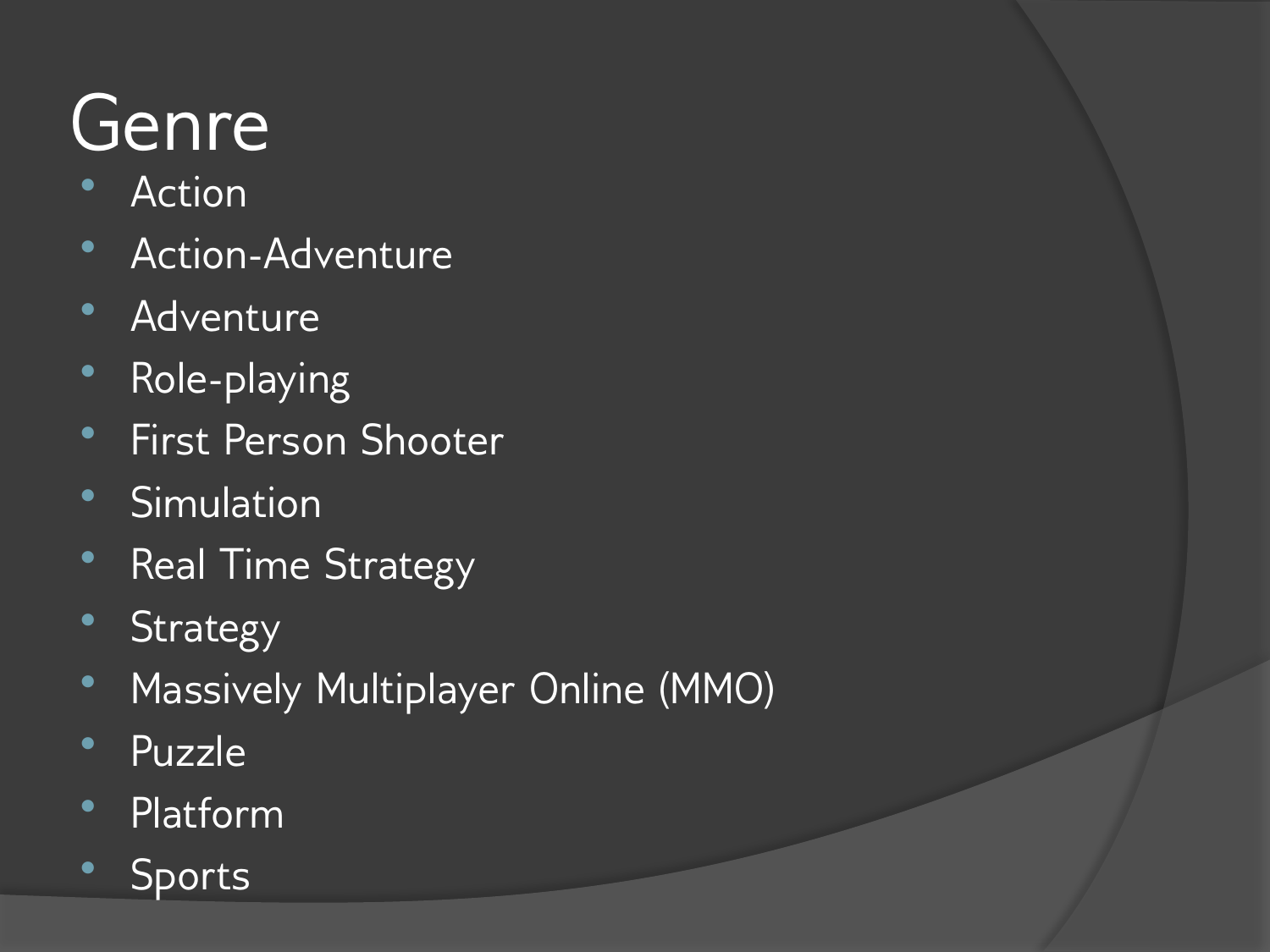

# Genre
Action
Action-Adventure
Adventure
Role-playing
First Person Shooter
Simulation
Real Time Strategy
Strategy
Massively Multiplayer Online (MMO)
Puzzle
Platform
Sports